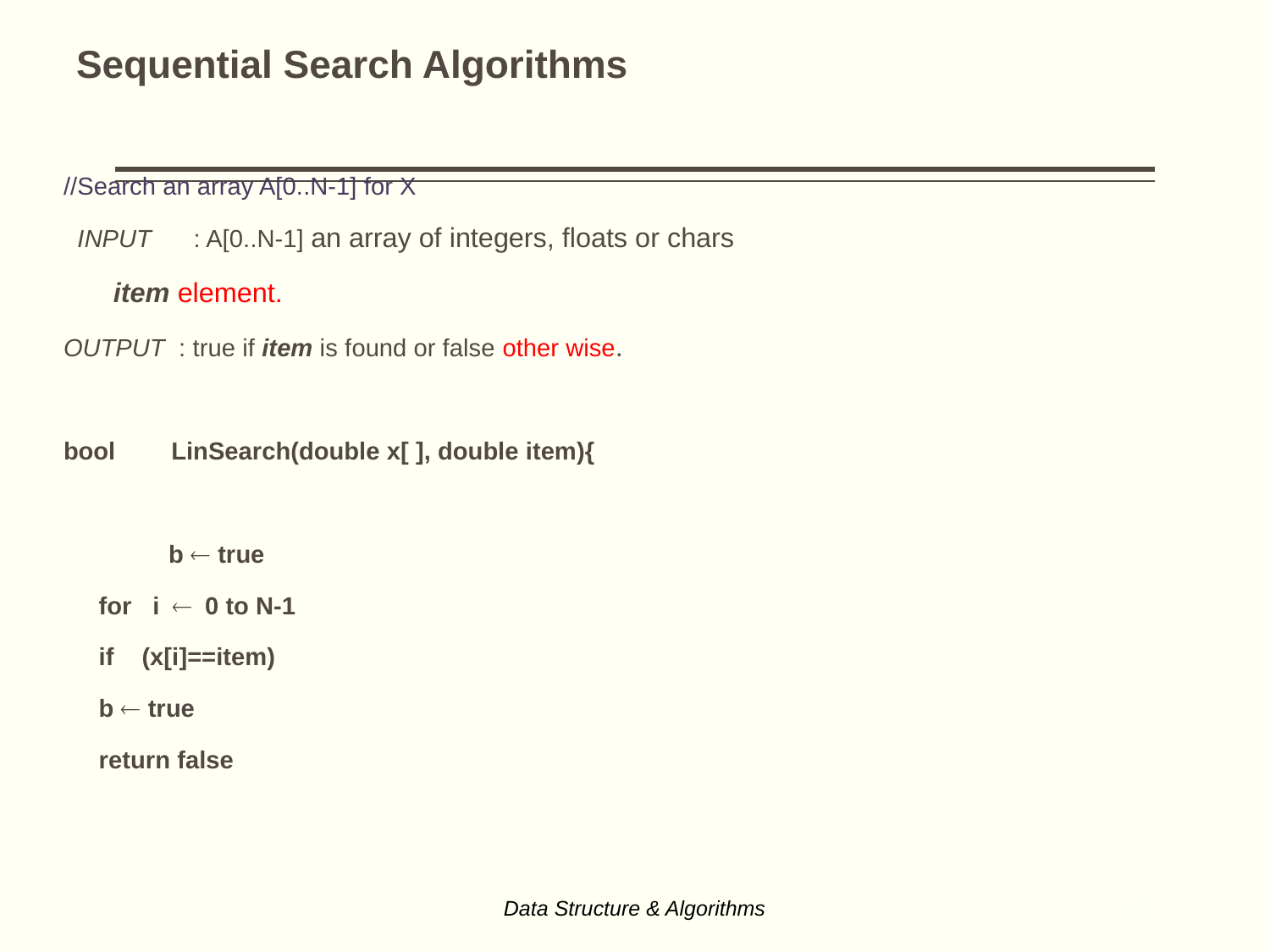

# Sequential Search Algorithms
//Search an array A[0..N-1] for X
  INPUT      : A[0..N-1] an array of integers, floats or chars
		 item element.
OUTPUT  : true if item is found or false other wise.

bool        LinSearch(double x[ ], double item){

	          b ← true
		for   i ← 0 to N-1
			if    (x[i]==item)
				b ← true
		return false

6
Data Structure & Algorithms